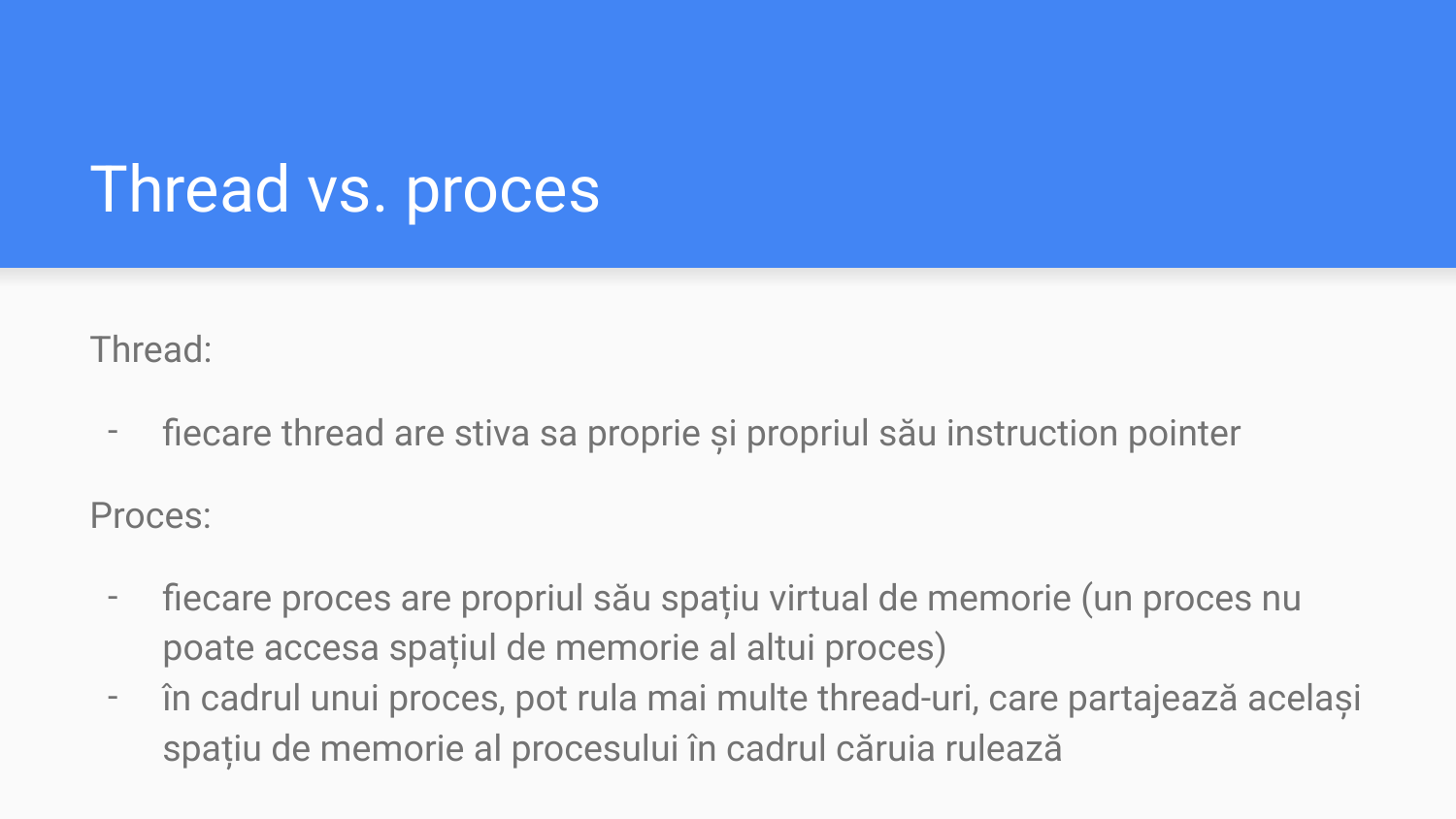

# Thread vs. proces
Thread:
fiecare thread are stiva sa proprie și propriul său instruction pointer
Proces:
fiecare proces are propriul său spațiu virtual de memorie (un proces nu poate accesa spațiul de memorie al altui proces)
în cadrul unui proces, pot rula mai multe thread-uri, care partajează același spațiu de memorie al procesului în cadrul căruia rulează